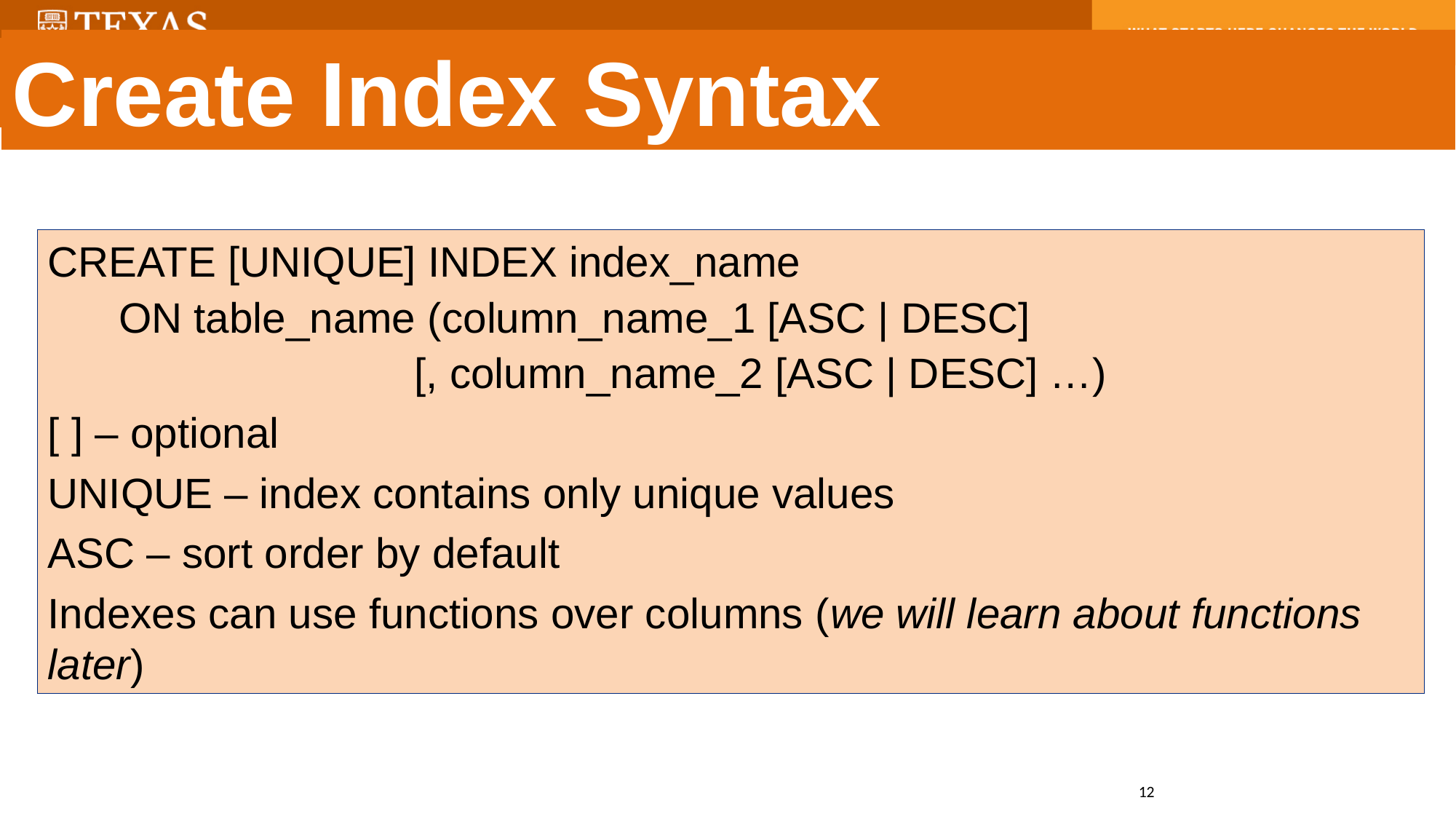

Create Index Syntax

CREATE [UNIQUE] INDEX index_name
      ON table_name (column_name_1 [ASC | DESC]
                               [, column_name_2 [ASC | DESC] …)
[ ] – optional
UNIQUE – index contains only unique values
ASC – sort order by default
Indexes can use functions over columns (we will learn about functions later)
12